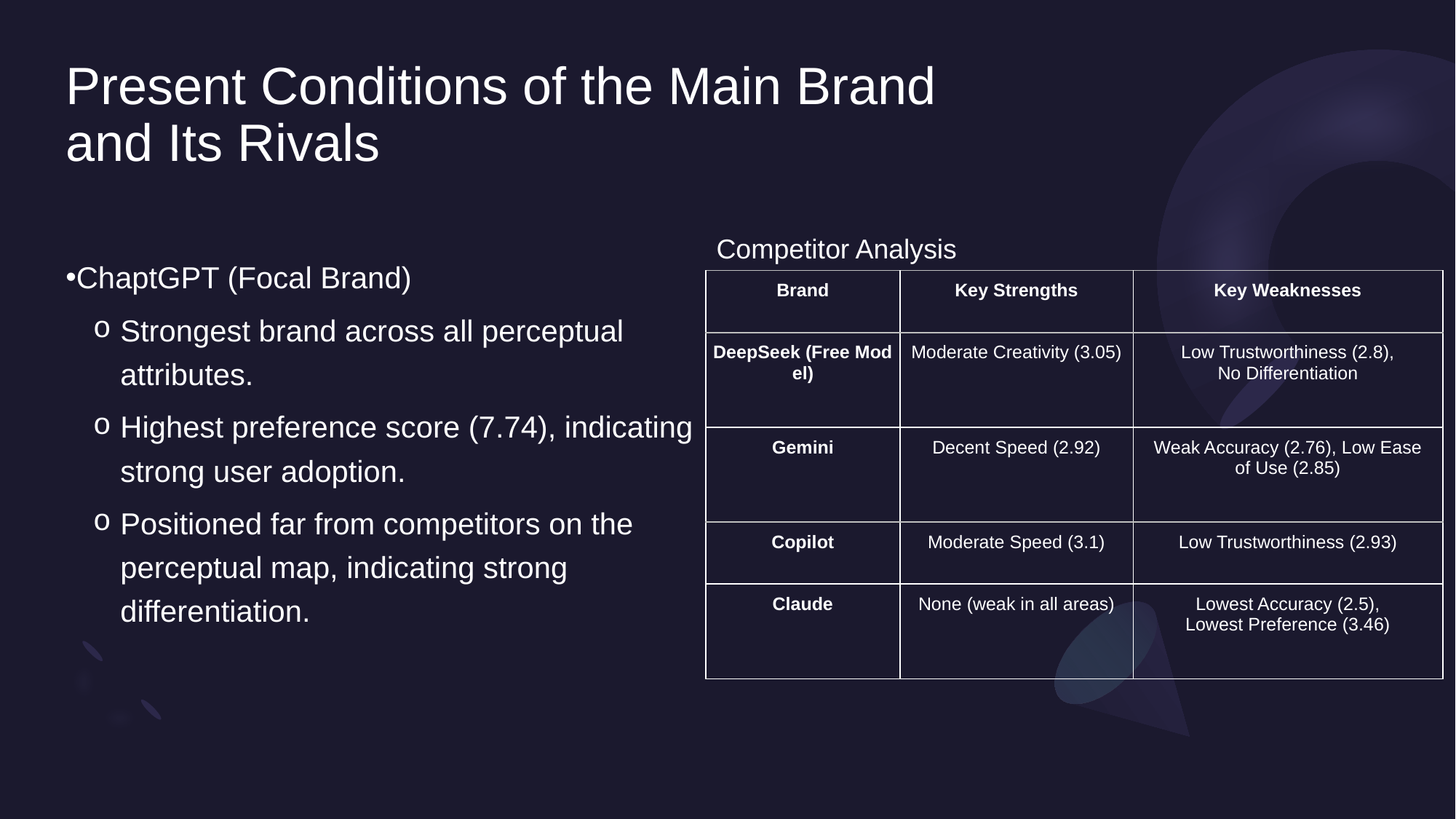

# Present Conditions of the Main Brand and Its Rivals

Competitor Analysis
ChaptGPT (Focal Brand)
Strongest brand across all perceptual attributes.
Highest preference score (7.74), indicating strong user adoption.
Positioned far from competitors on the perceptual map, indicating strong differentiation.

| Brand | Key Strengths | Key Weaknesses |
| --- | --- | --- |
| DeepSeek (Free Model) | Moderate Creativity (3.05) | Low Trustworthiness (2.8), No Differentiation |
| Gemini | Decent Speed (2.92) | Weak Accuracy (2.76), Low Ease of Use (2.85) |
| Copilot | Moderate Speed (3.1) | Low Trustworthiness (2.93) |
| Claude | None (weak in all areas) | Lowest Accuracy (2.5), Lowest Preference (3.46) |